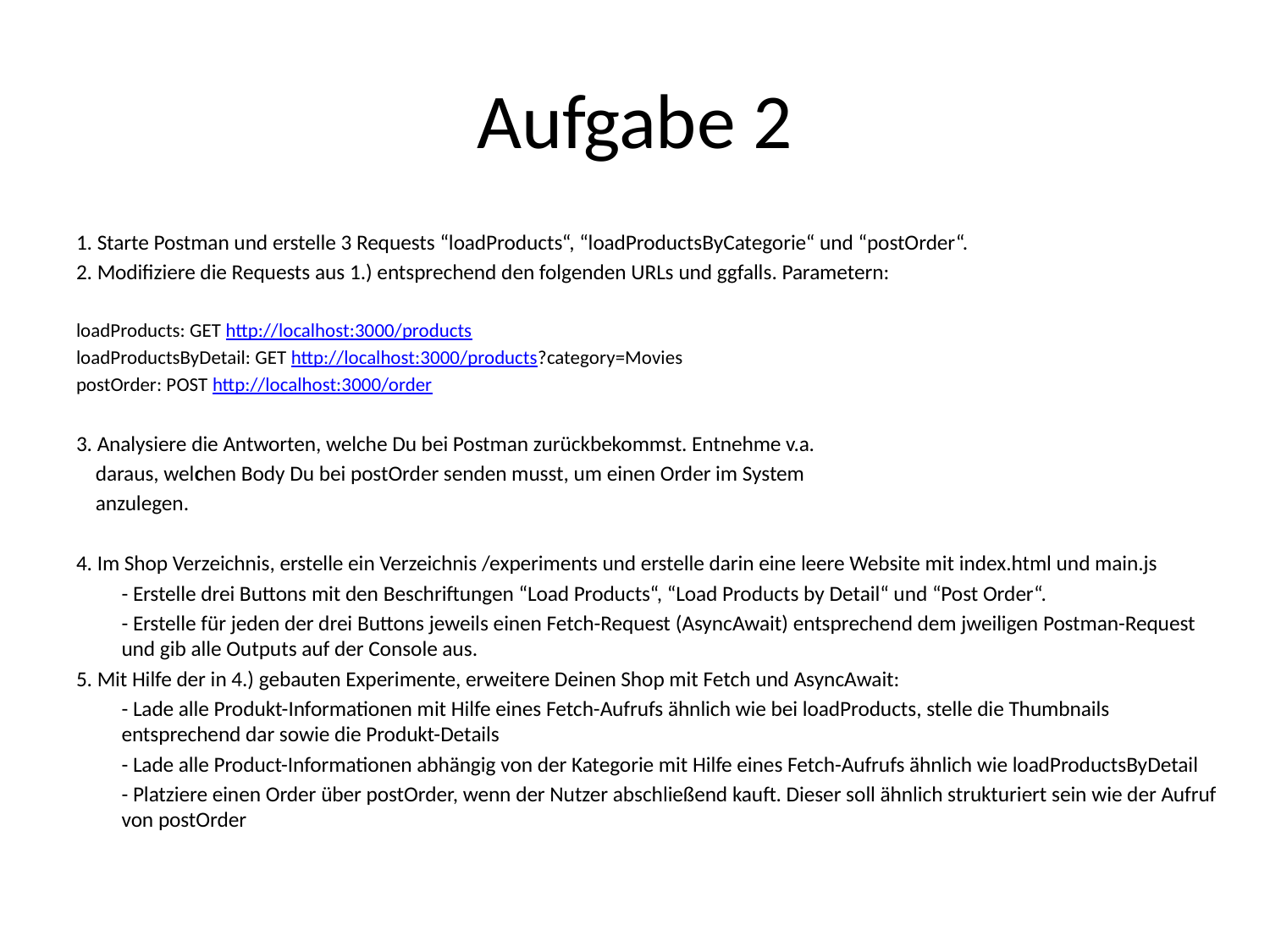

# Aufgabe 2
1. Starte Postman und erstelle 3 Requests “loadProducts“, “loadProductsByCategorie“ und “postOrder“.
2. Modifiziere die Requests aus 1.) entsprechend den folgenden URLs und ggfalls. Parametern:

loadProducts: GET http://localhost:3000/products
loadProductsByDetail: GET http://localhost:3000/products?category=Movies
postOrder: POST http://localhost:3000/order

3. Analysiere die Antworten, welche Du bei Postman zurückbekommst. Entnehme v.a.
    daraus, welchen Body Du bei postOrder senden musst, um einen Order im System
    anzulegen.

4. Im Shop Verzeichnis, erstelle ein Verzeichnis /experiments und erstelle darin eine leere Website mit index.html und main.js
	- Erstelle drei Buttons mit den Beschriftungen “Load Products“, “Load Products by Detail“ und “Post Order“.
	- Erstelle für jeden der drei Buttons jeweils einen Fetch-Request (AsyncAwait) entsprechend dem jweiligen Postman-Request und gib alle Outputs auf der Console aus.
5. Mit Hilfe der in 4.) gebauten Experimente, erweitere Deinen Shop mit Fetch und AsyncAwait:
	- Lade alle Produkt-Informationen mit Hilfe eines Fetch-Aufrufs ähnlich wie bei loadProducts, stelle die Thumbnails entsprechend dar sowie die Produkt-Details
	- Lade alle Product-Informationen abhängig von der Kategorie mit Hilfe eines Fetch-Aufrufs ähnlich wie loadProductsByDetail
	- Platziere einen Order über postOrder, wenn der Nutzer abschließend kauft. Dieser soll ähnlich strukturiert sein wie der Aufruf von postOrder